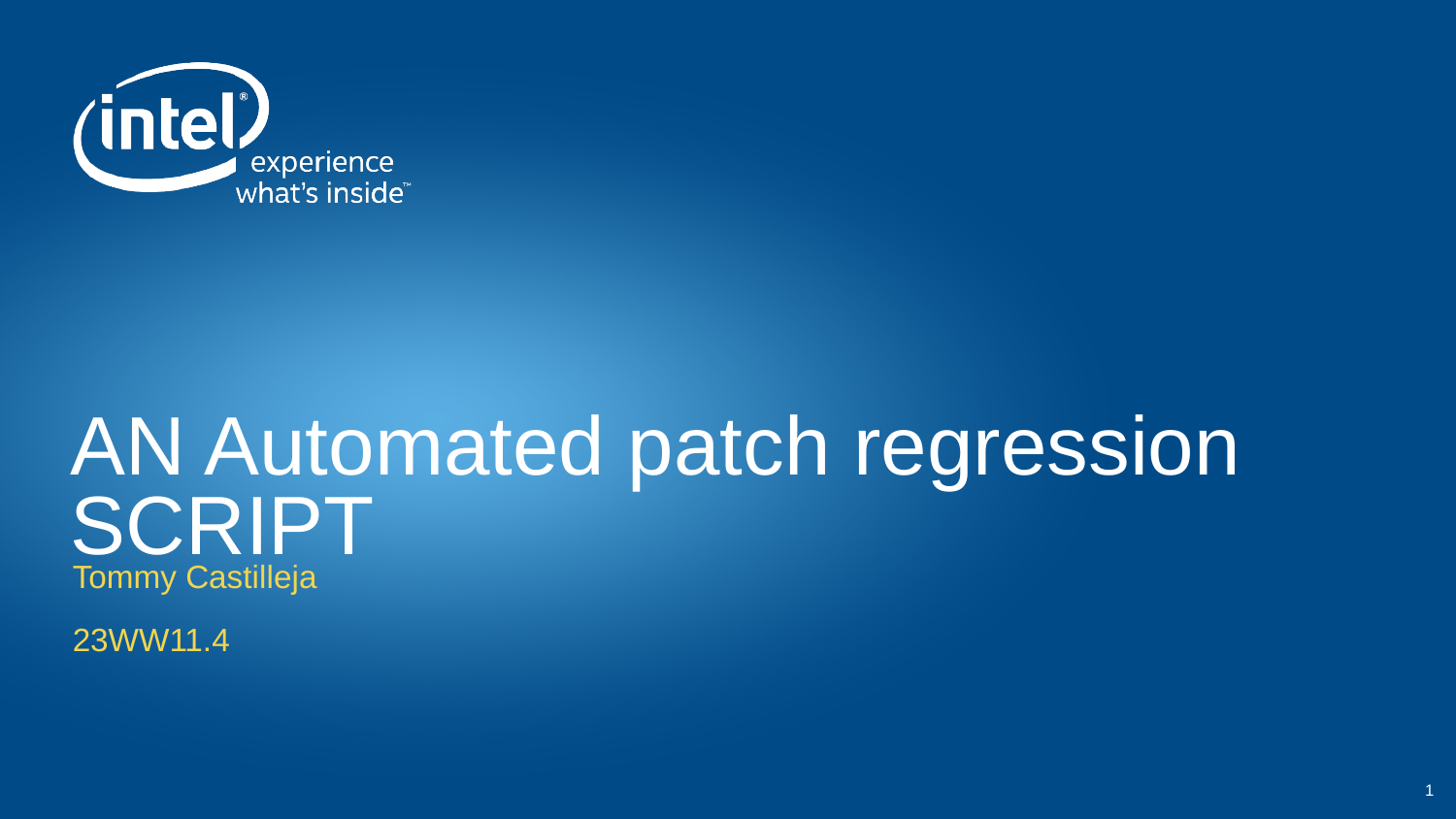

# AN Automated patch regression SCRIPT
Tommy Castilleja
23WW11.4
1